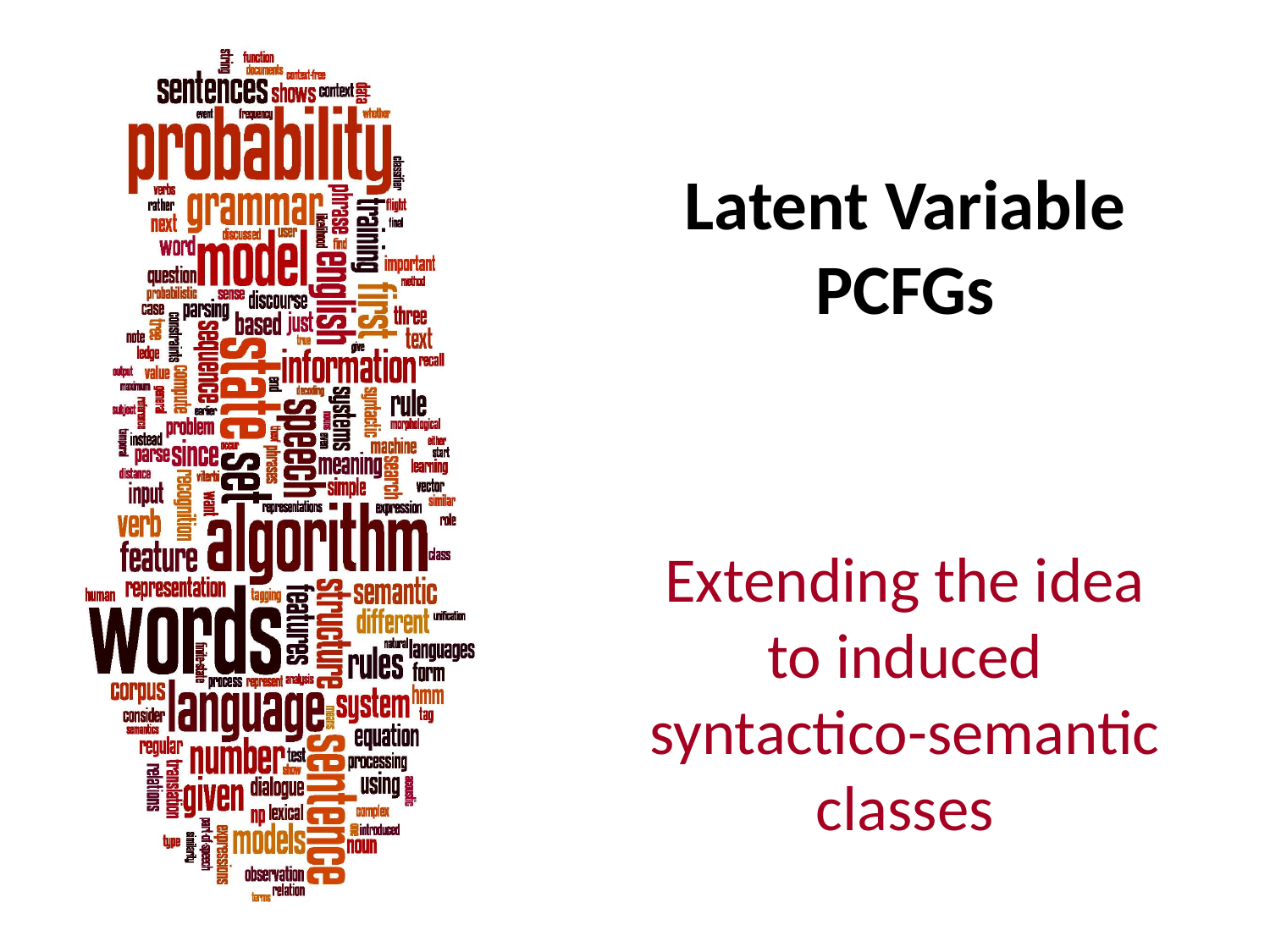

# Latent Variable PCFGs
Extending the idea to induced syntactico-semantic classes